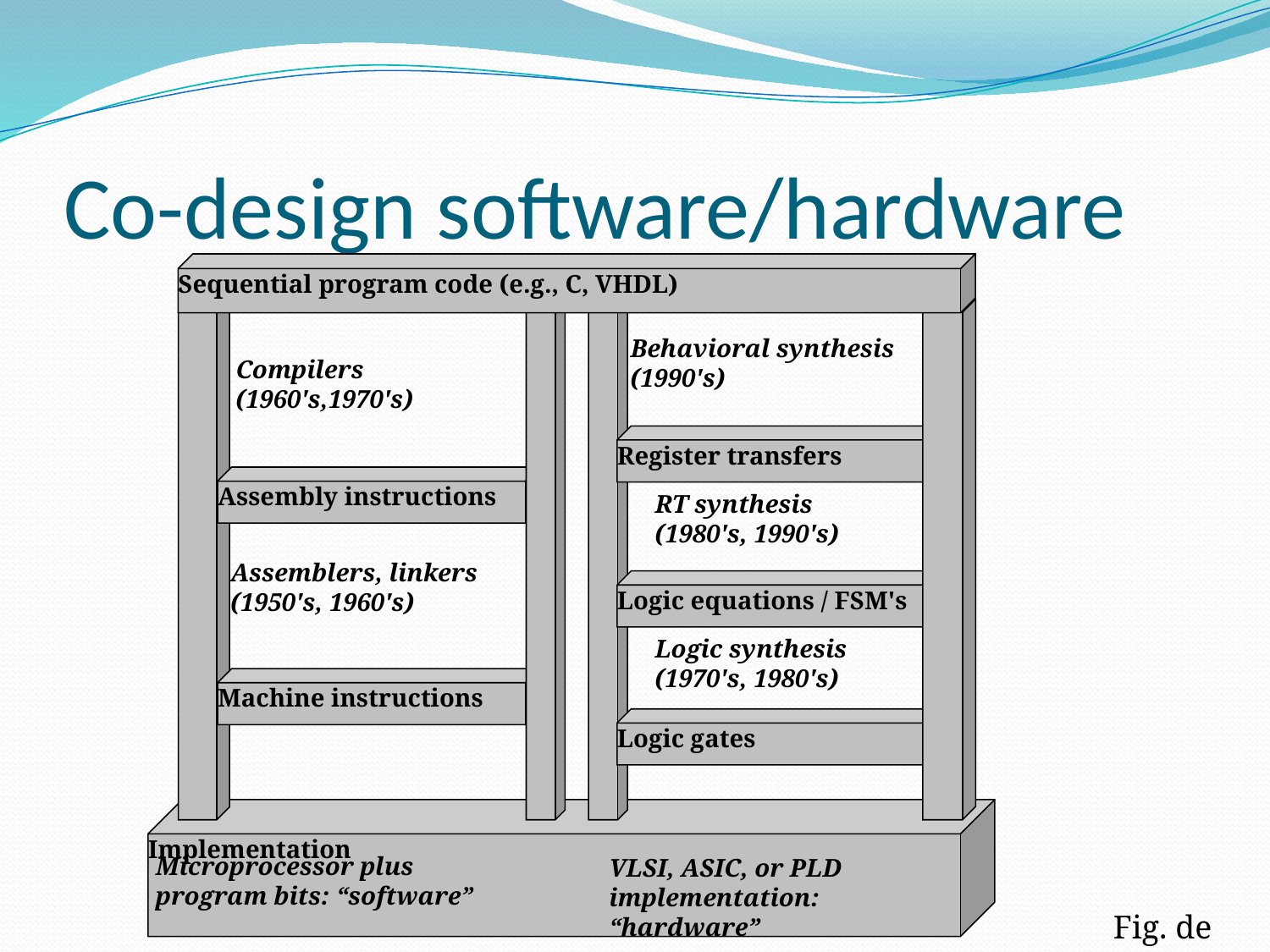

# Co-design software/hardware
Sequential program code (e.g., C, VHDL)

Behavioral synthesis
(1990's)
Compilers
(1960's,1970's)
Register transfers
Assembly instructions
RT synthesis
(1980's, 1990's)
Assemblers, linkers
(1950's, 1960's)
Logic equations / FSM's
Logic synthesis
(1970's, 1980's)
Machine instructions
Logic gates
Implementation
Microprocessor plus program bits: “software”
VLSI, ASIC, or PLD implementation: “hardware”
Fig. de [1]